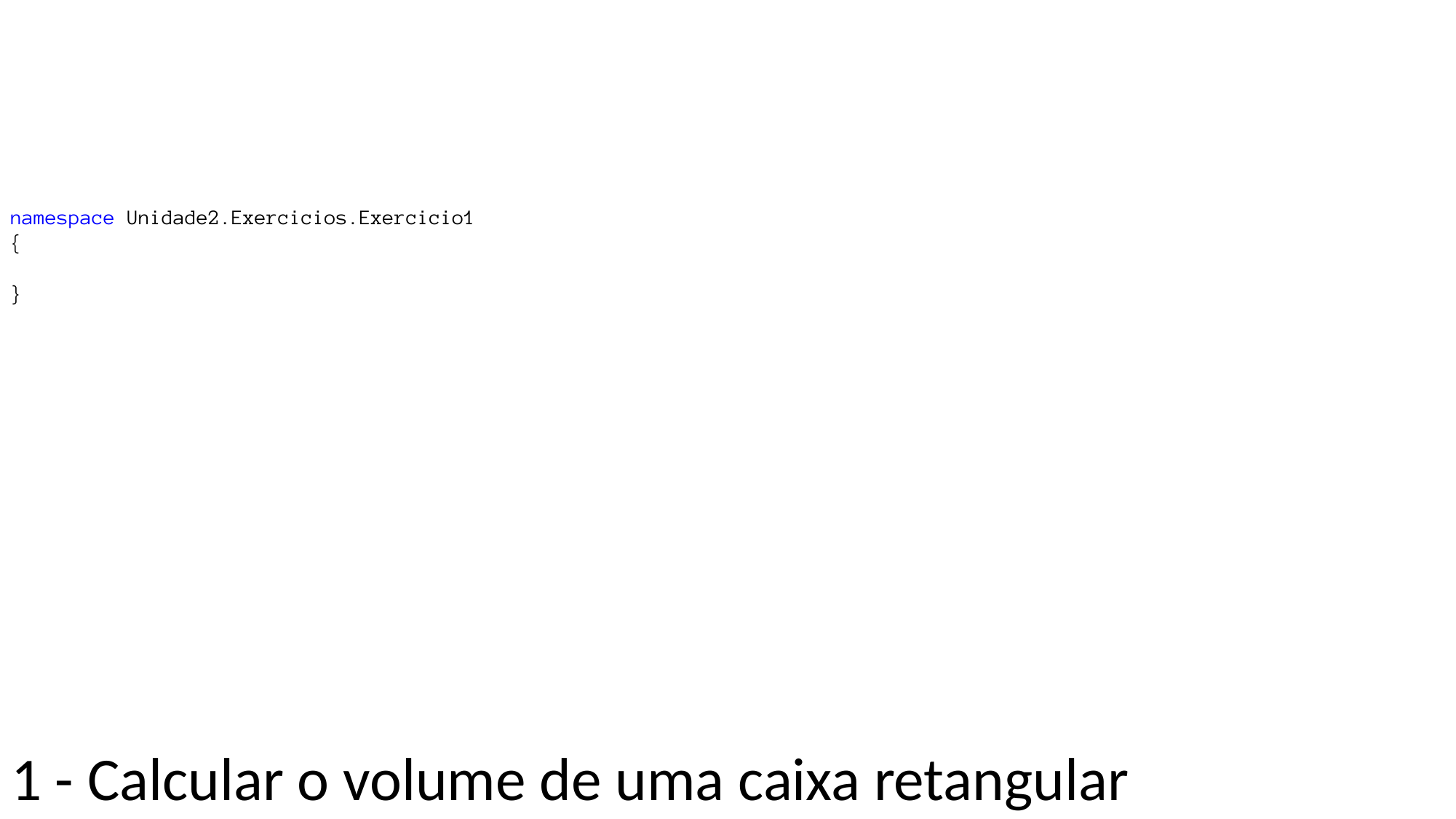

namespace Unidade2.Exercicios.Exercicio1
{

}
# 1 - Calcular o volume de uma caixa retangular